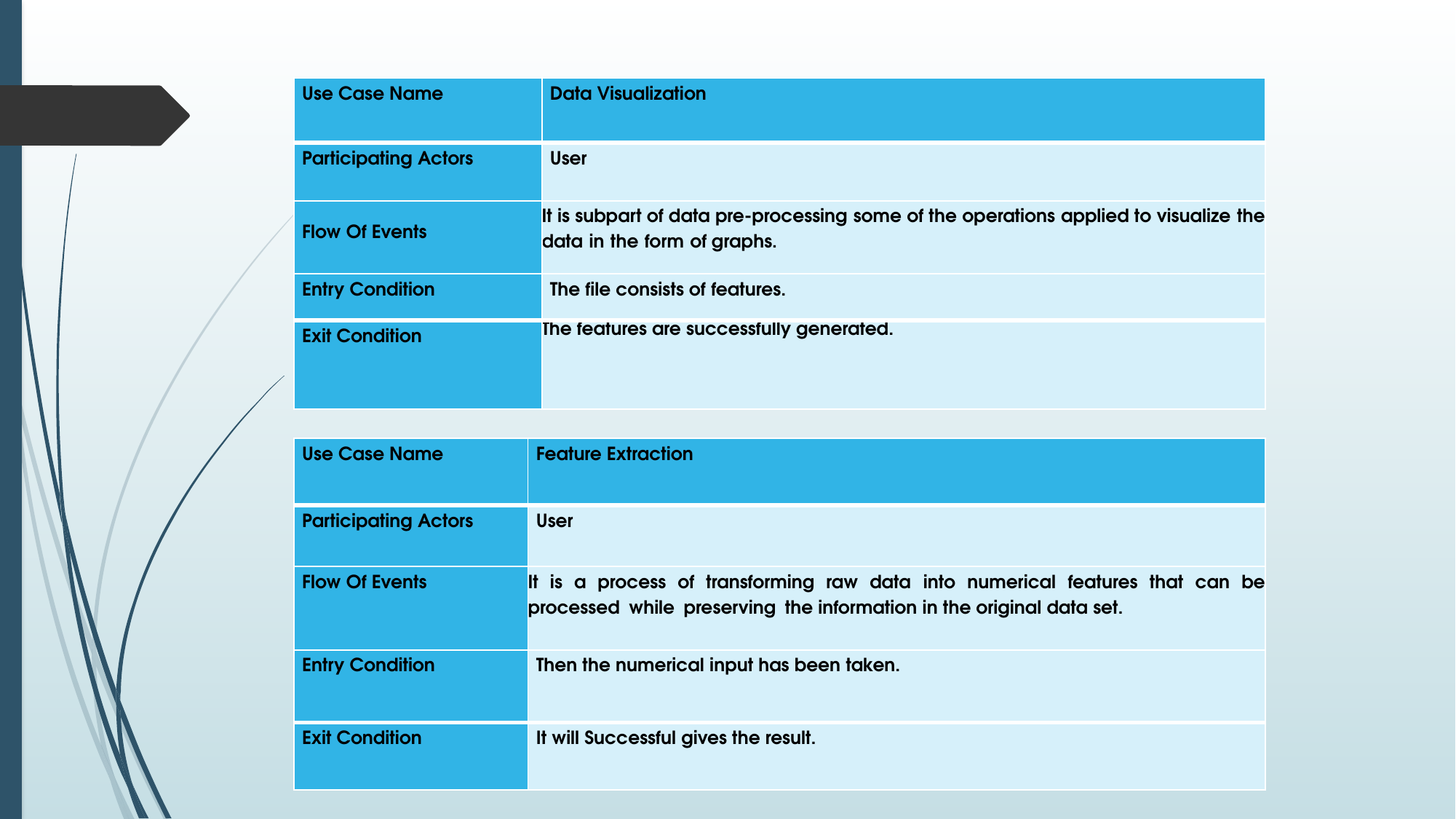

| Use Case Name | Data Visualization |
| --- | --- |
| Participating Actors | User |
| Flow Of Events | It is subpart of data pre-processing some of the operations applied to visualize the data in the form of graphs. |
| Entry Condition | The file consists of features. |
| Exit Condition | The features are successfully generated. |
| Use Case Name | Feature Extraction |
| --- | --- |
| Participating Actors | User |
| Flow Of Events | It is a process of transforming raw data into numerical features that can be processed while preserving the information in the original data set. |
| Entry Condition | Then the numerical input has been taken. |
| Exit Condition | It will Successful gives the result. |